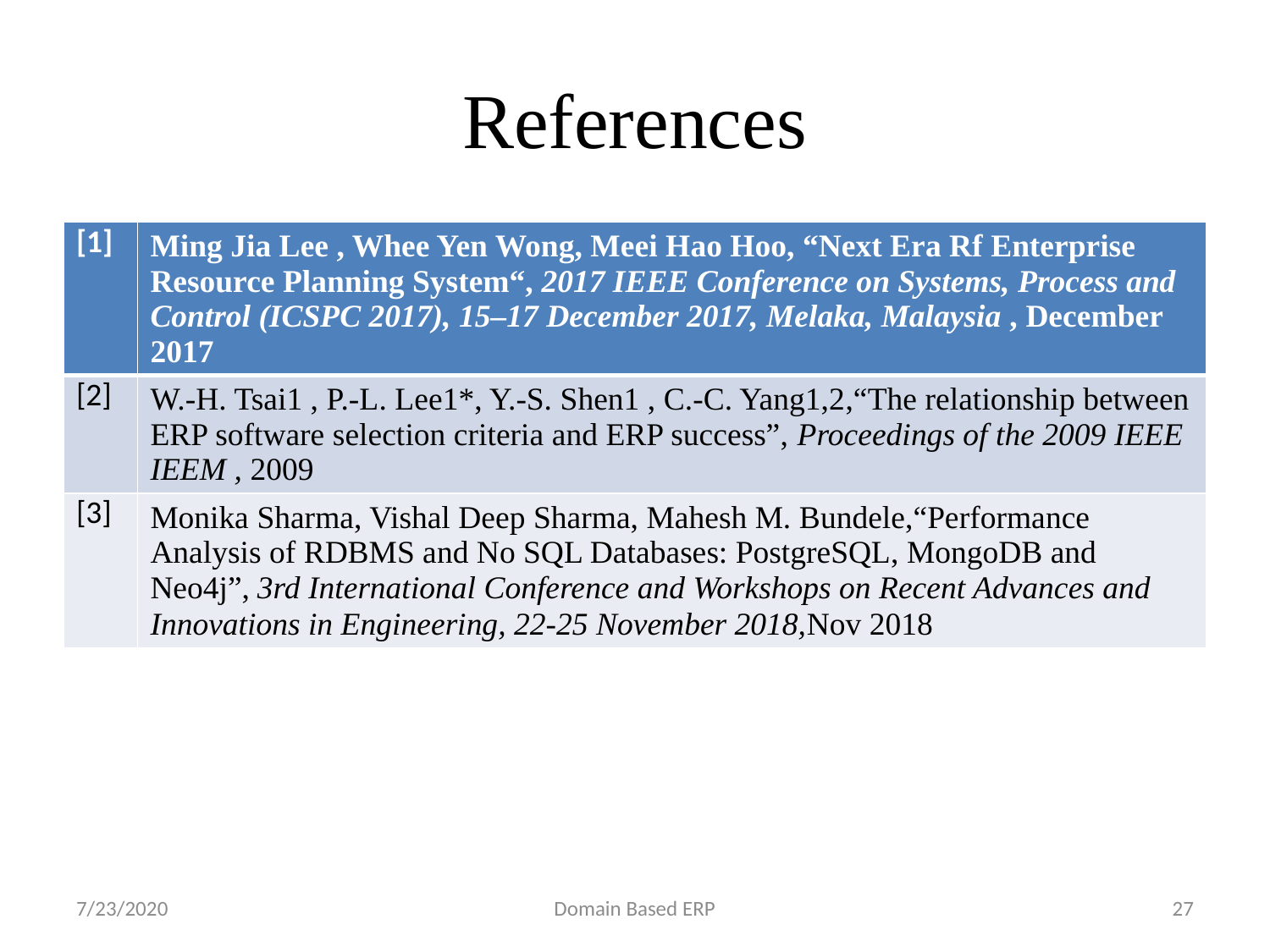

# References
| [1] | Ming Jia Lee , Whee Yen Wong, Meei Hao Hoo, “Next Era Rf Enterprise Resource Planning System“, 2017 IEEE Conference on Systems, Process and Control (ICSPC 2017), 15–17 December 2017, Melaka, Malaysia , December 2017 |
| --- | --- |
| [2] | W.-H. Tsai1 , P.-L. Lee1\*, Y.-S. Shen1 , C.-C. Yang1,2,“The relationship between ERP software selection criteria and ERP success”, Proceedings of the 2009 IEEE IEEM , 2009 |
| [3] | Monika Sharma, Vishal Deep Sharma, Mahesh M. Bundele,“Performance Analysis of RDBMS and No SQL Databases: PostgreSQL, MongoDB and Neo4j”, 3rd International Conference and Workshops on Recent Advances and Innovations in Engineering, 22-25 November 2018,Nov 2018 |
7/23/2020
Domain Based ERP
27